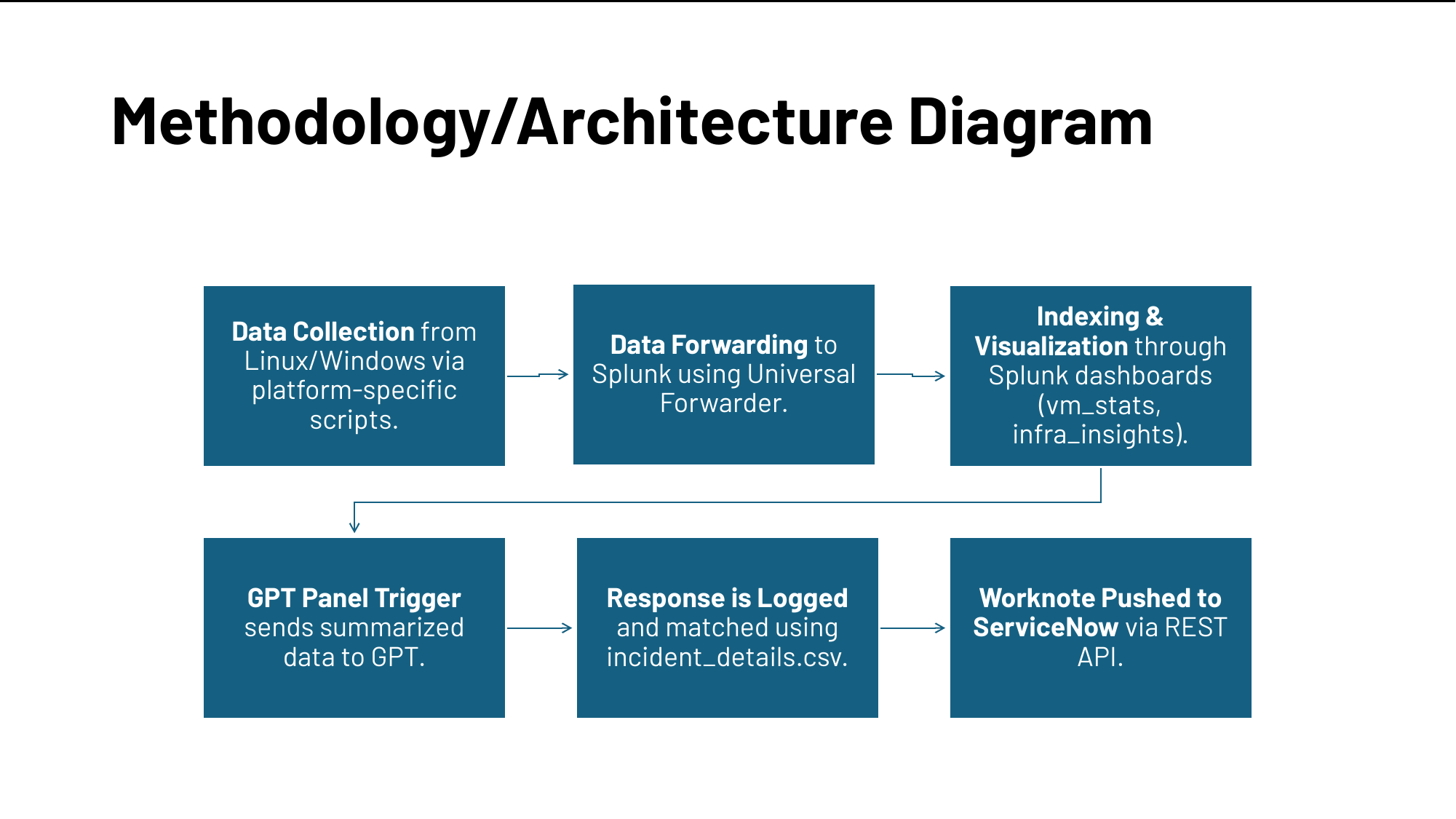

# Methodology/Architecture Diagram

Data Collection from Linux/Windows via platform-specific scripts.

Data Forwarding to Splunk using Universal Forwarder.

Indexing & Visualization through Splunk dashboards (vm_stats, infra_insights).

GPT Panel Trigger sends summarized data to GPT.

Response is Logged and matched using incident_details.csv.
Worknote Pushed to ServiceNow via REST API.